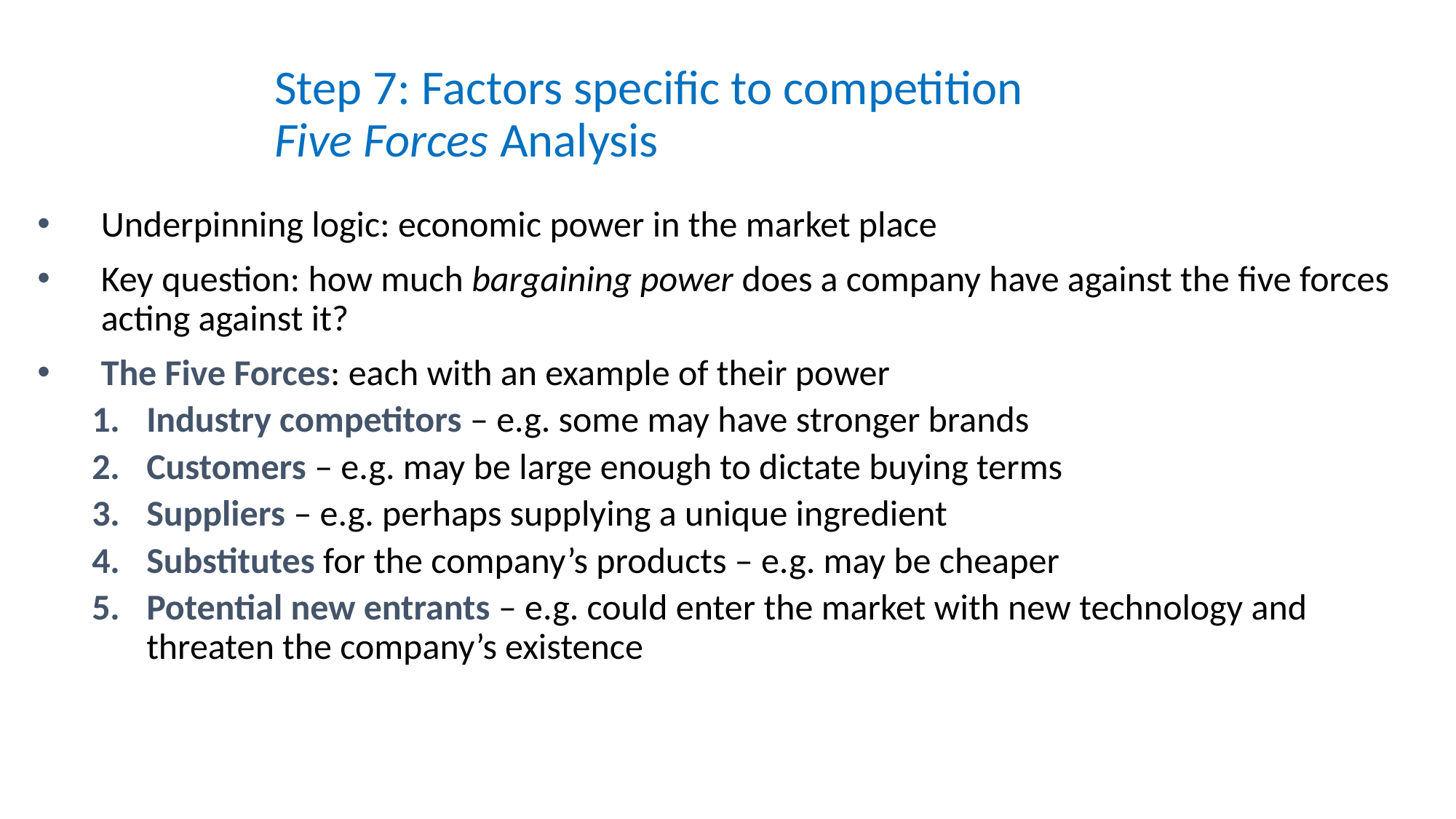

# Step 7: Factors specific to competition Five Forces Analysis
Underpinning logic: economic power in the market place
Key question: how much bargaining power does a company have against the five forces acting against it?
The Five Forces: each with an example of their power
Industry competitors – e.g. some may have stronger brands
Customers – e.g. may be large enough to dictate buying terms
Suppliers – e.g. perhaps supplying a unique ingredient
Substitutes for the company’s products – e.g. may be cheaper
Potential new entrants – e.g. could enter the market with new technology and threaten the company’s existence